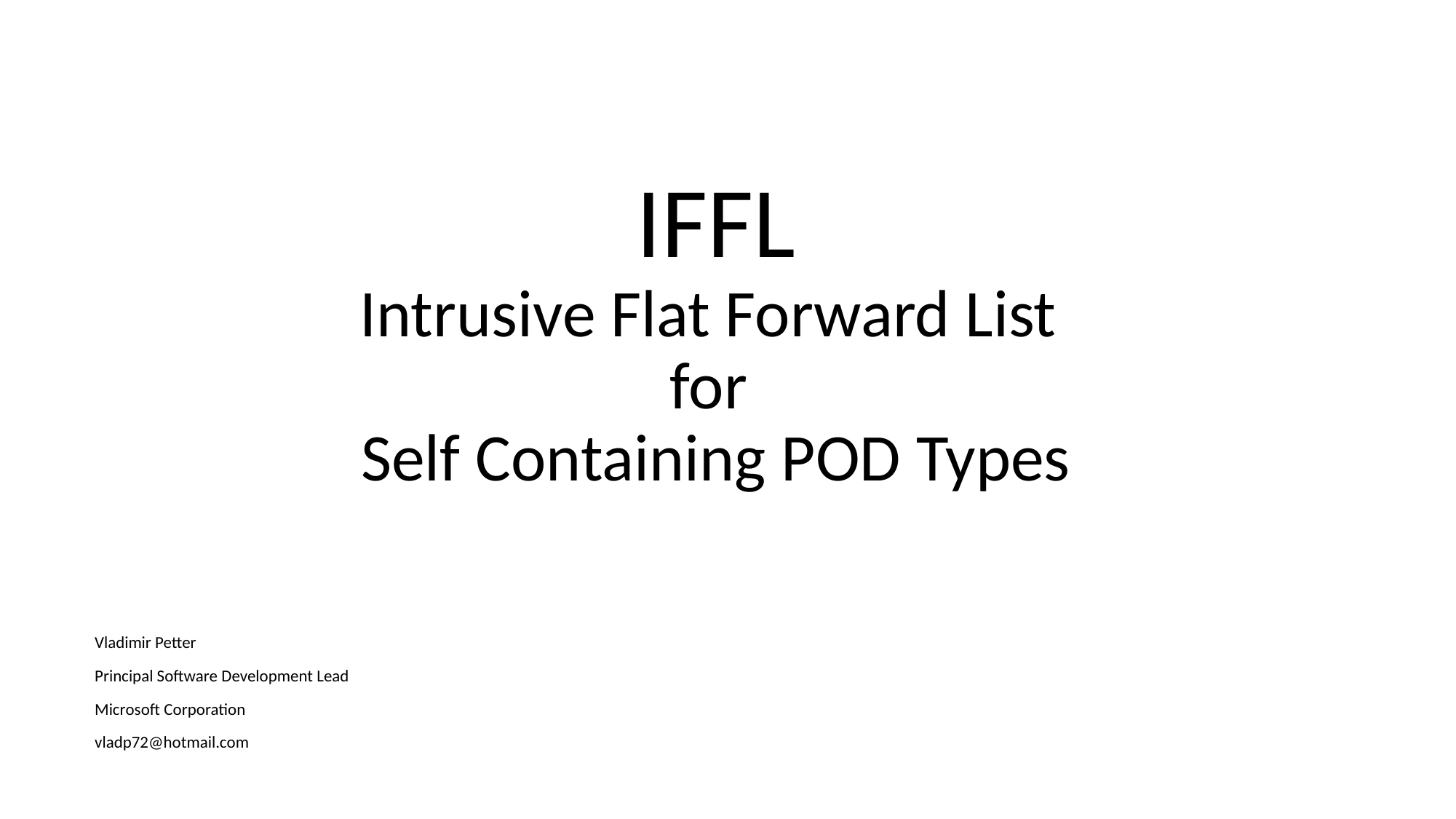

# IFFL Intrusive Flat Forward List for Self Containing POD Types
Vladimir Petter
Principal Software Development Lead
Microsoft Corporation
vladp72@hotmail.com